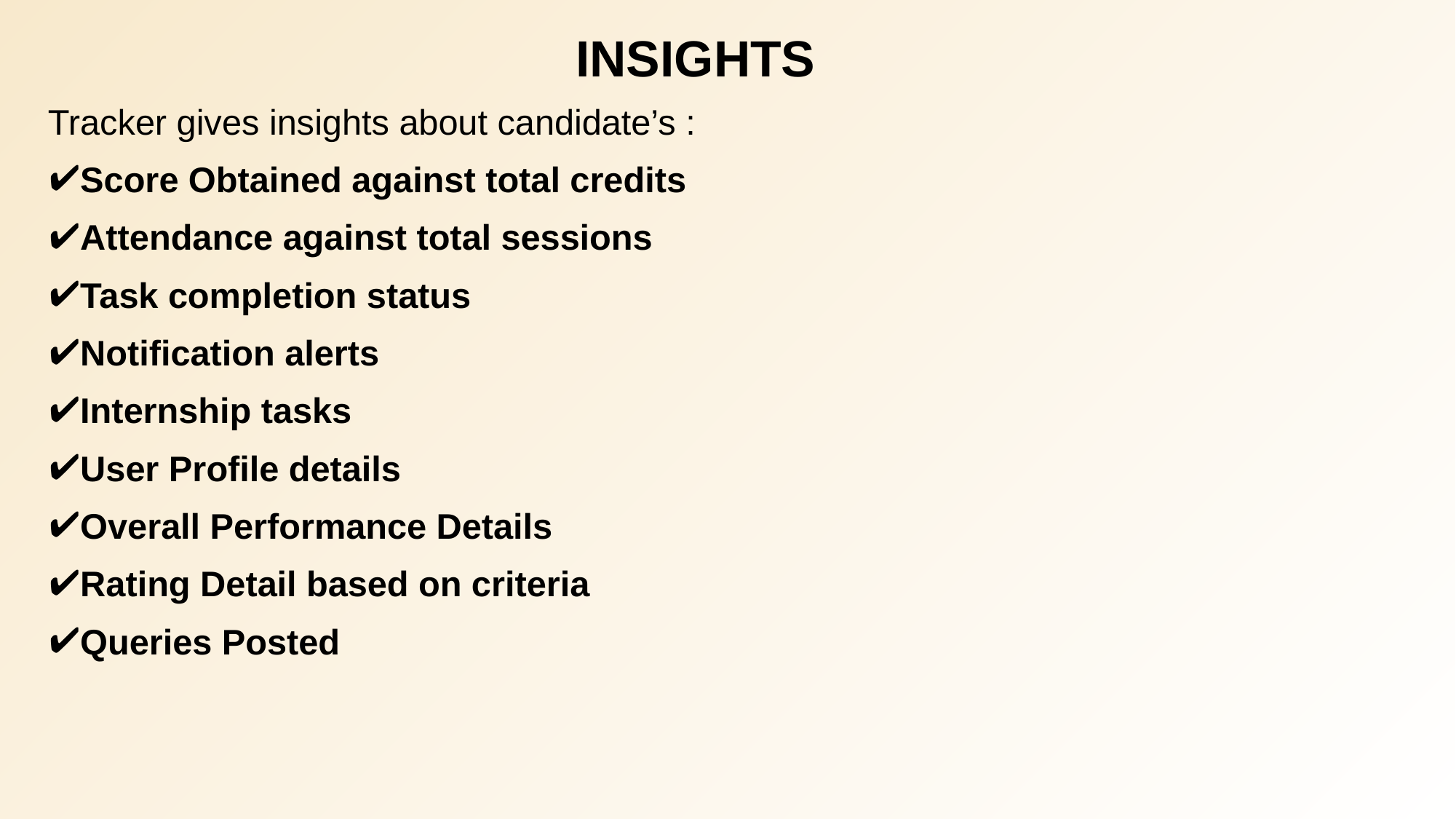

# INSIGHTS
Tracker gives insights about candidate’s :
Score Obtained against total credits
Attendance against total sessions
Task completion status
Notification alerts
Internship tasks
User Profile details
Overall Performance Details
Rating Detail based on criteria
Queries Posted